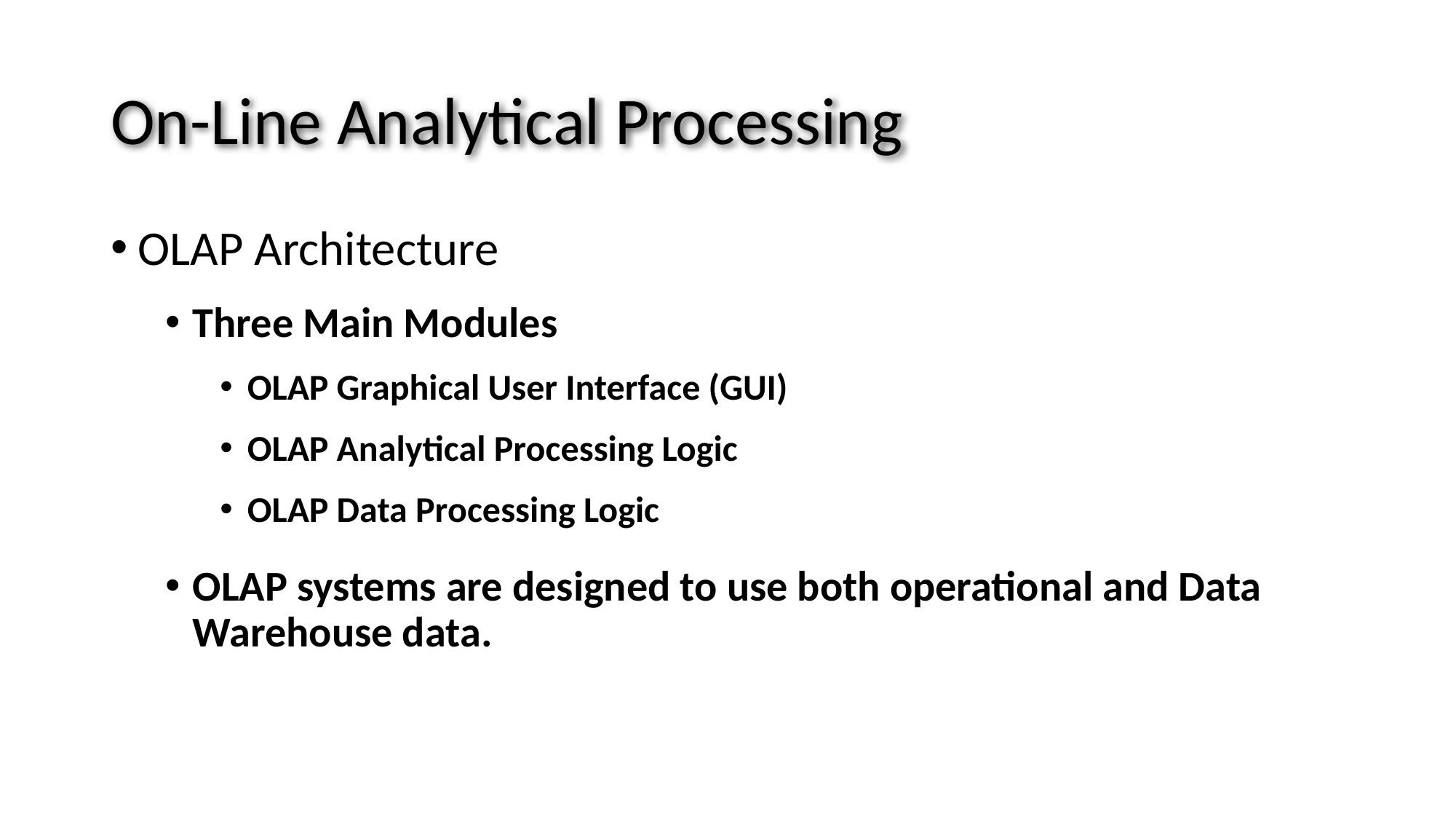

# On-Line Analytical Processing
OLAP Architecture
Three Main Modules
OLAP Graphical User Interface (GUI)
OLAP Analytical Processing Logic
OLAP Data Processing Logic
OLAP systems are designed to use both operational and Data Warehouse data.